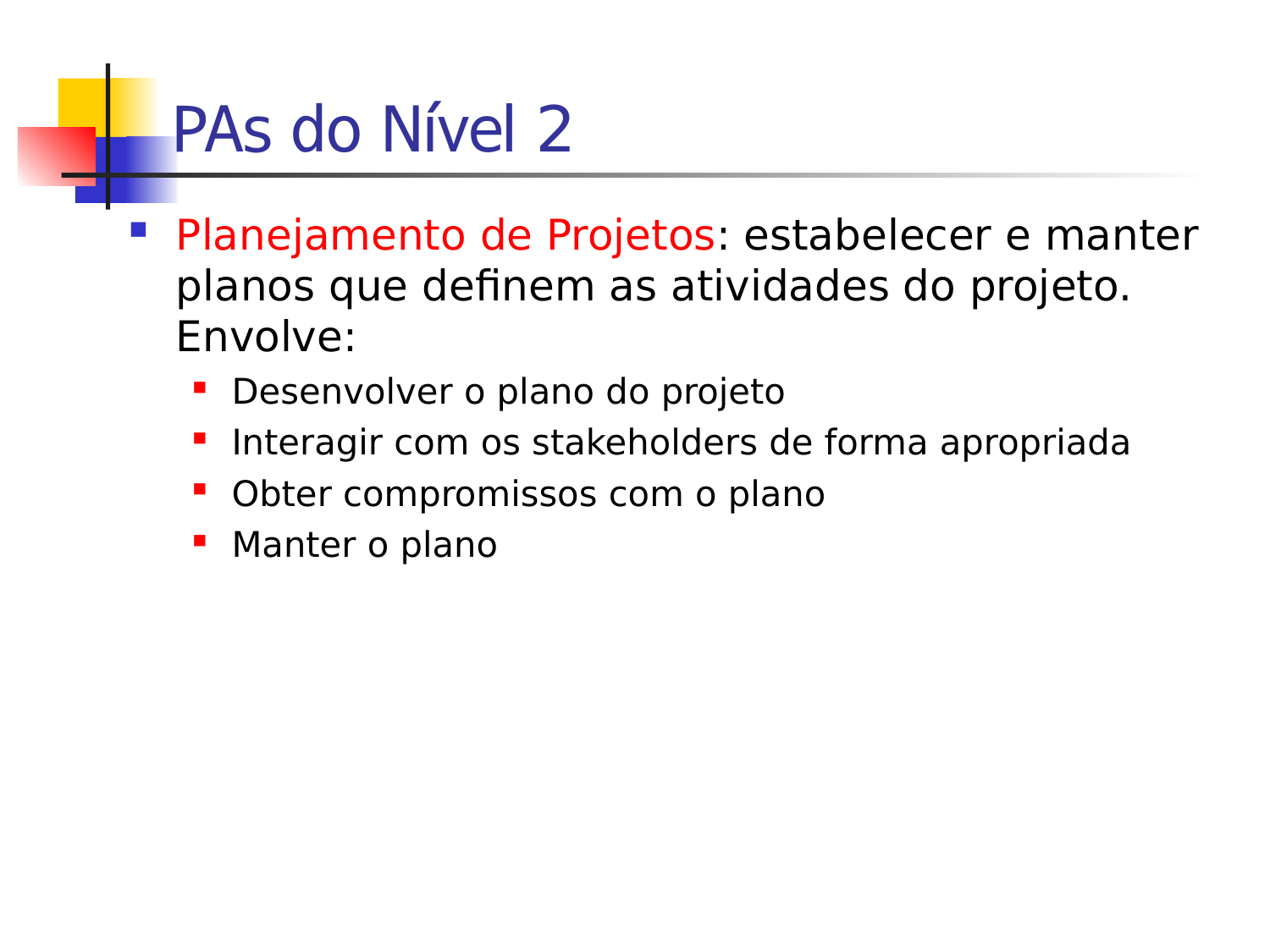

PAs do Nível 2
Planejamento de Projetos: estabelecer e manter planos que definem as atividades do projeto. Envolve:
Desenvolver o plano do projeto
Interagir com os stakeholders de forma apropriada
Obter compromissos com o plano
Manter o plano